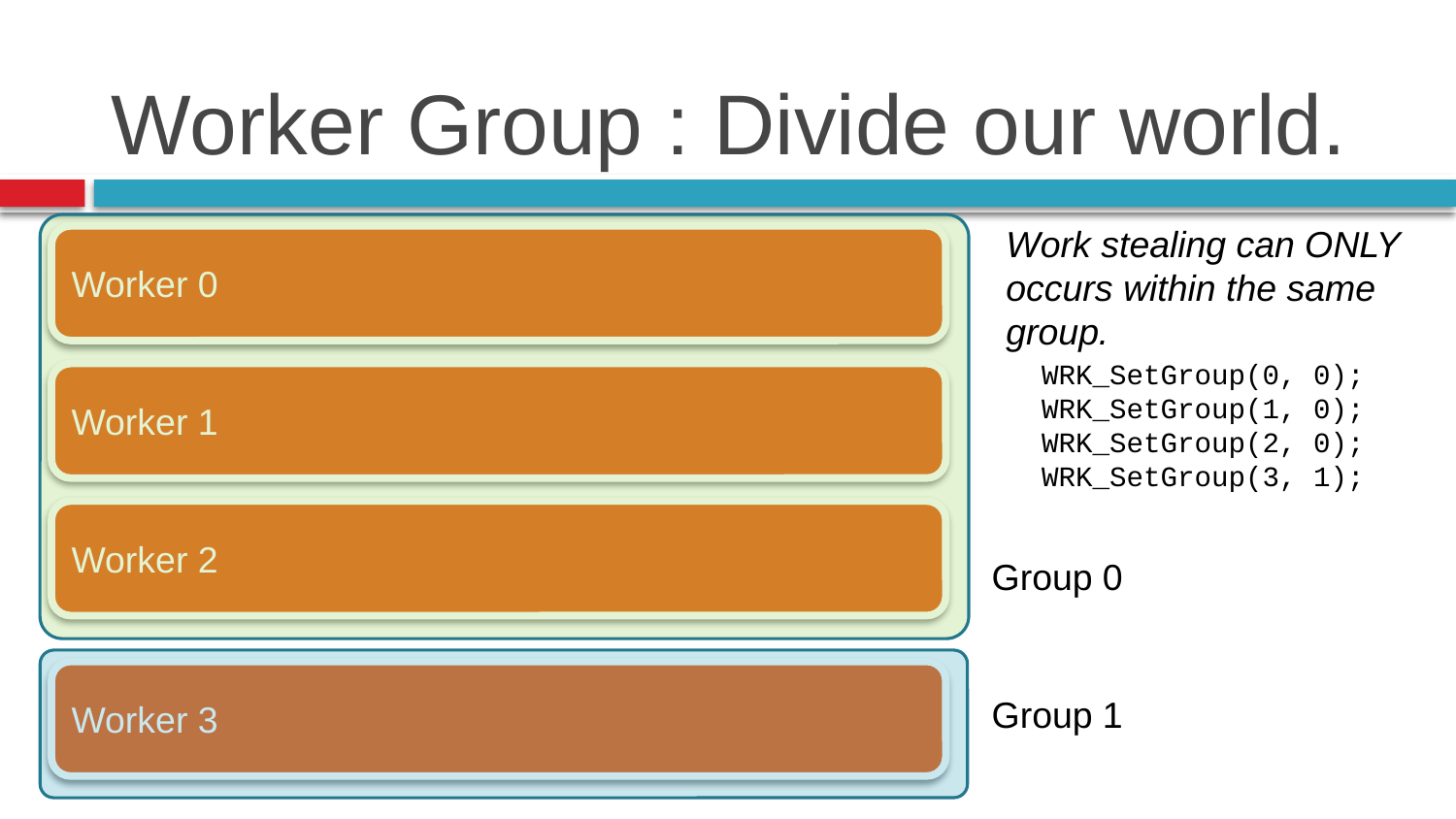

# Worker Group : Divide our world.

Work stealing can ONLY occurs within the same group.

Worker 0
WRK_SetGroup(0, 0);
WRK_SetGroup(1, 0);
WRK_SetGroup(2, 0);
WRK_SetGroup(3, 1);
Worker 1
Worker 2
Group 0

Worker 3
Group 1